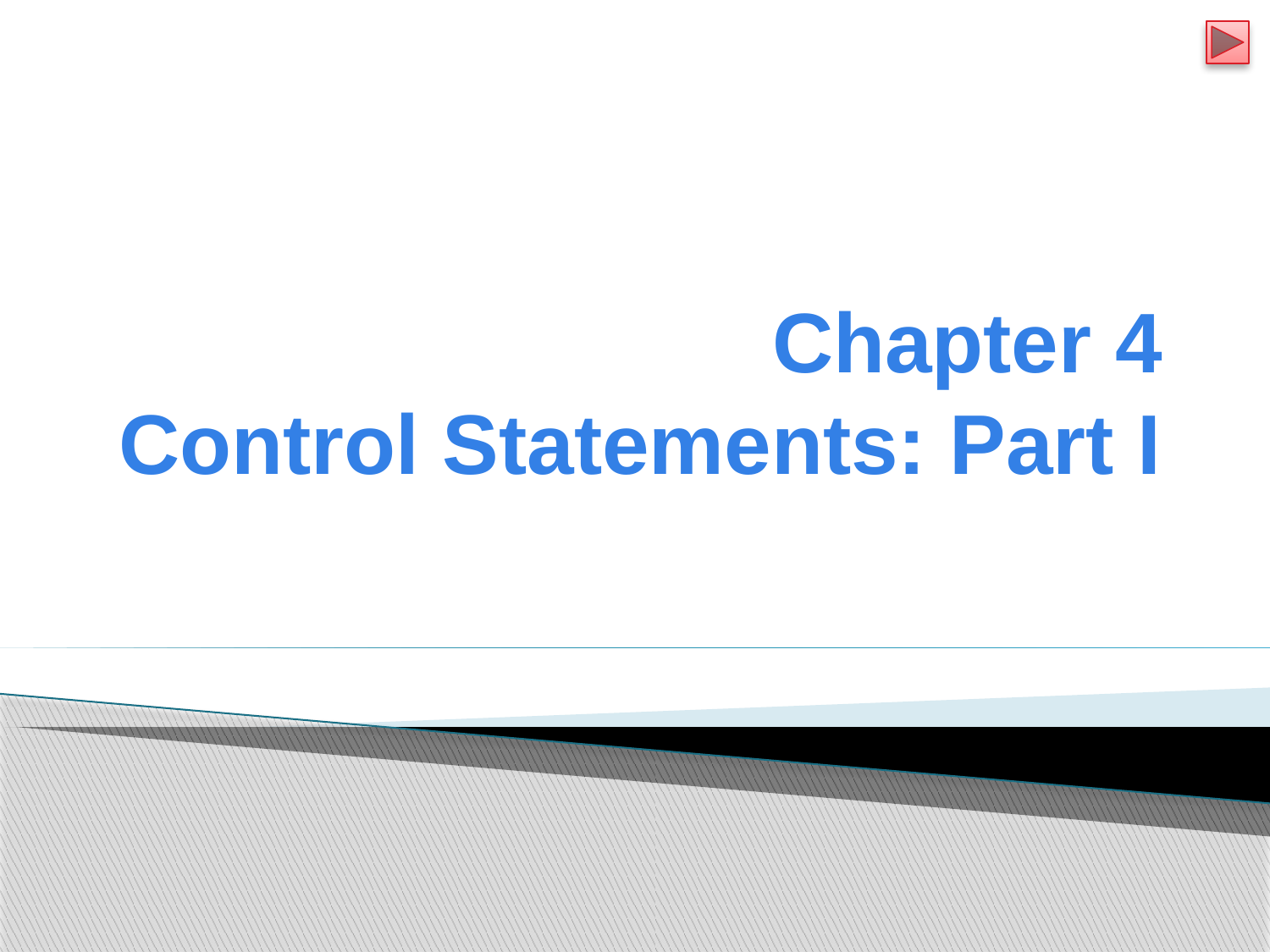

# Chapter 4 Control Statements: Part I